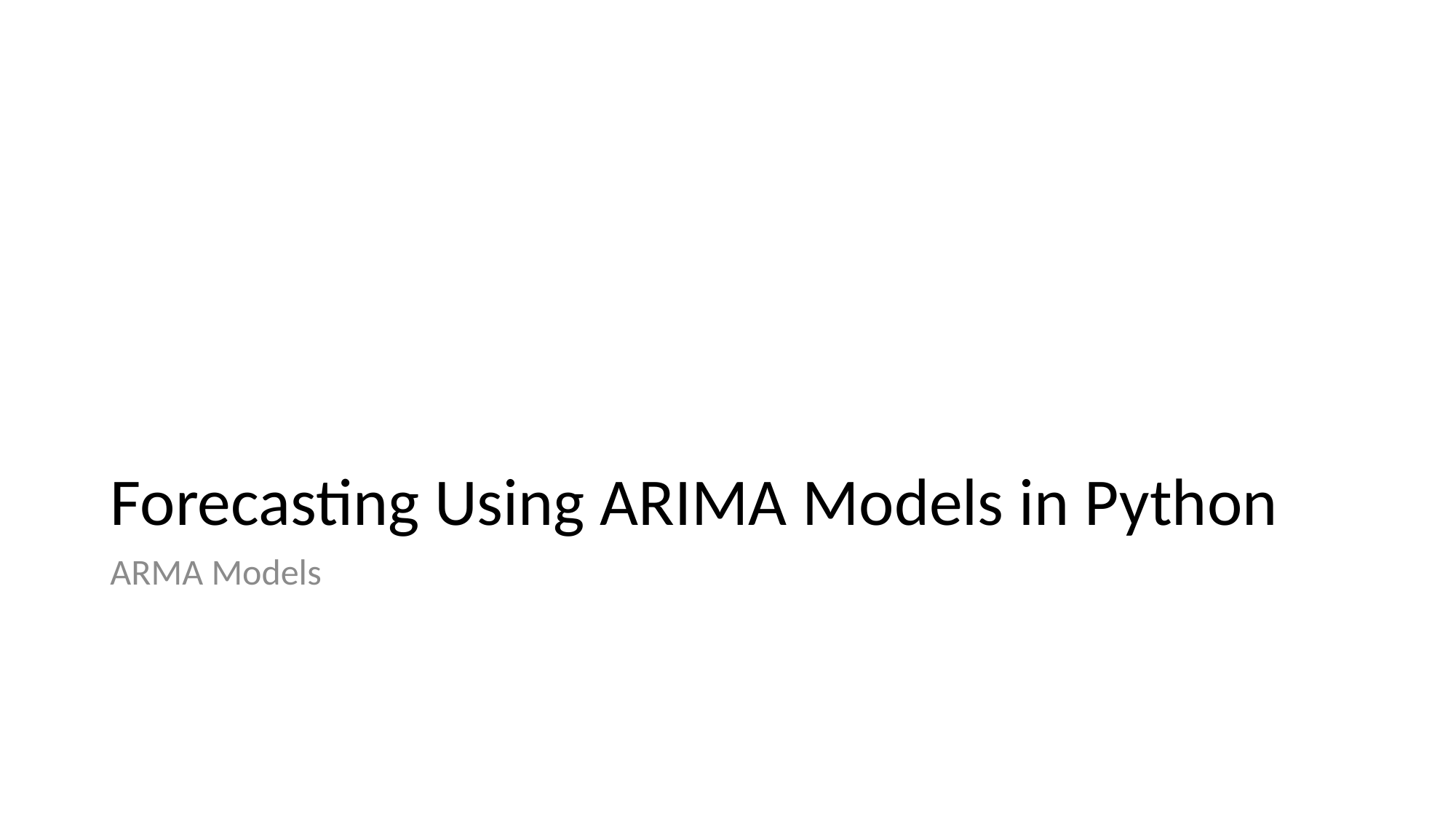

# Forecasting Using ARIMA Models in Python
ARMA Models